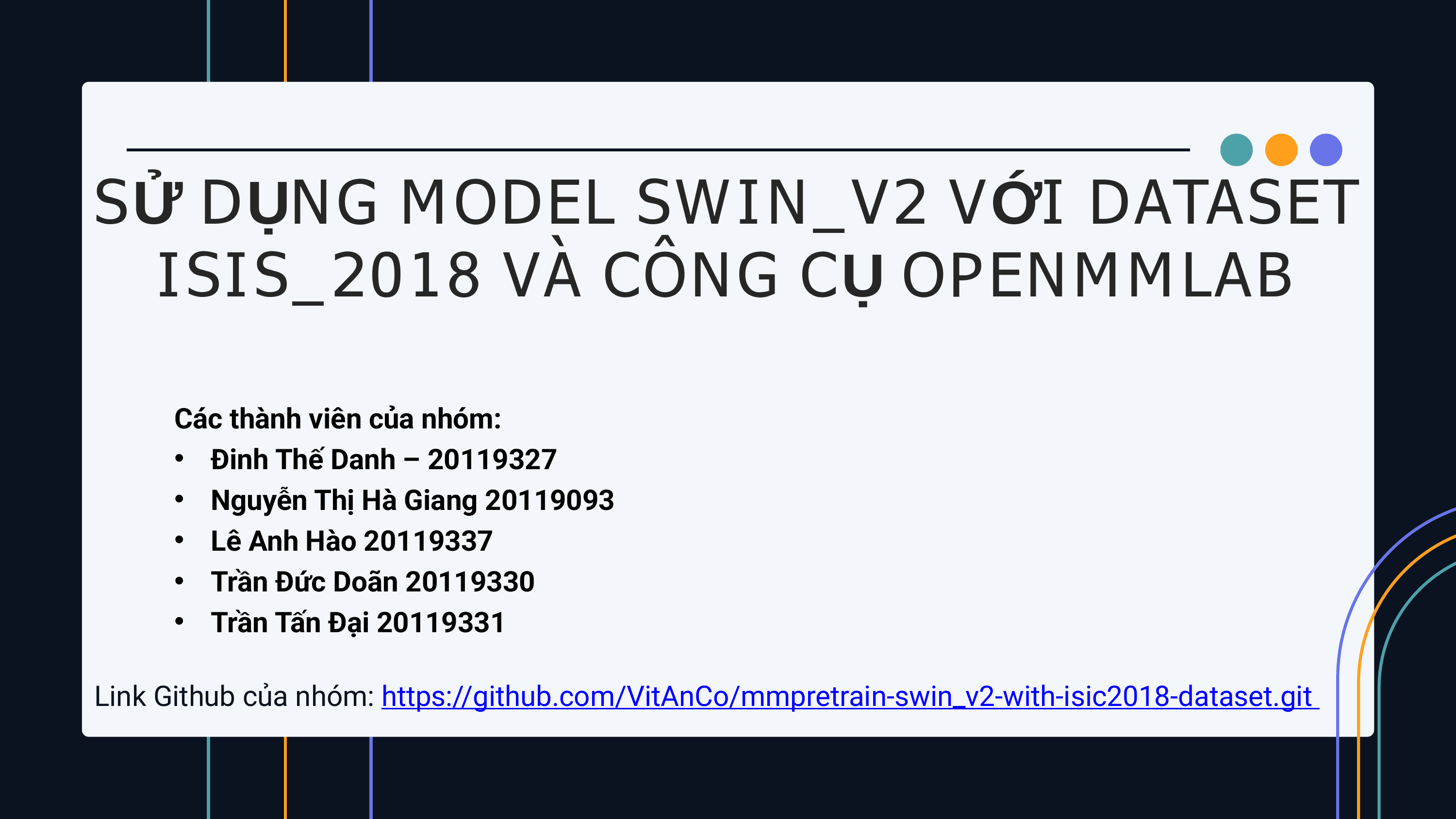

SỬ DỤNG MODEL SWIN_V2 VỚI DATASET ISIS_2018 VÀ CÔNG CỤ OPENMMLAB
Các thành viên của nhóm:
Đinh Thế Danh – 20119327
Nguyễn Thị Hà Giang 20119093
Lê Anh Hào 20119337
Trần Đức Doãn 20119330
Trần Tấn Đại 20119331

Link Github của nhóm: https://github.com/VitAnCo/mmpretrain-swin_v2-with-isic2018-dataset.git